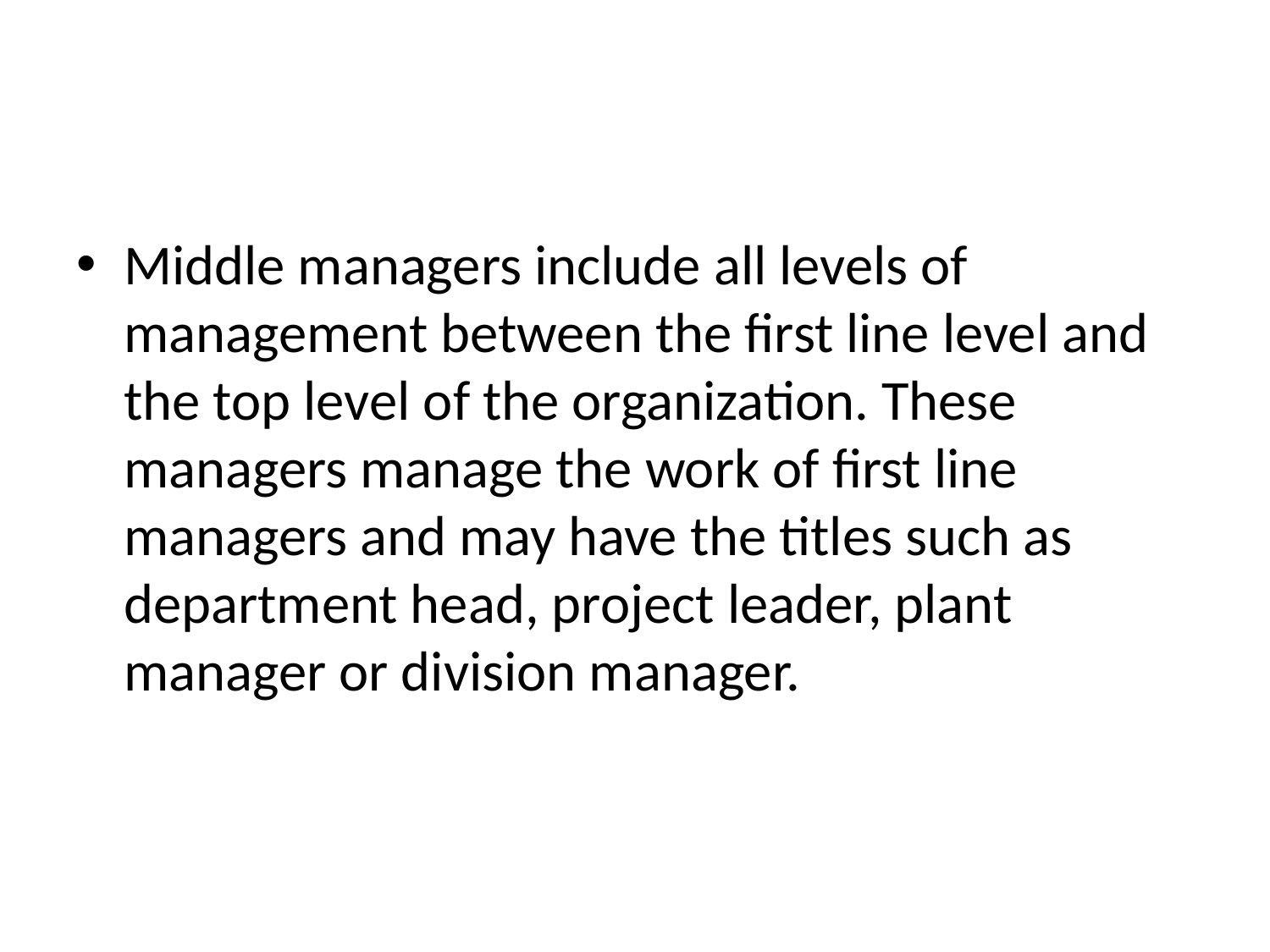

Middle managers include all levels of management between the first line level and the top level of the organization. These managers manage the work of first line managers and may have the titles such as department head, project leader, plant manager or division manager.